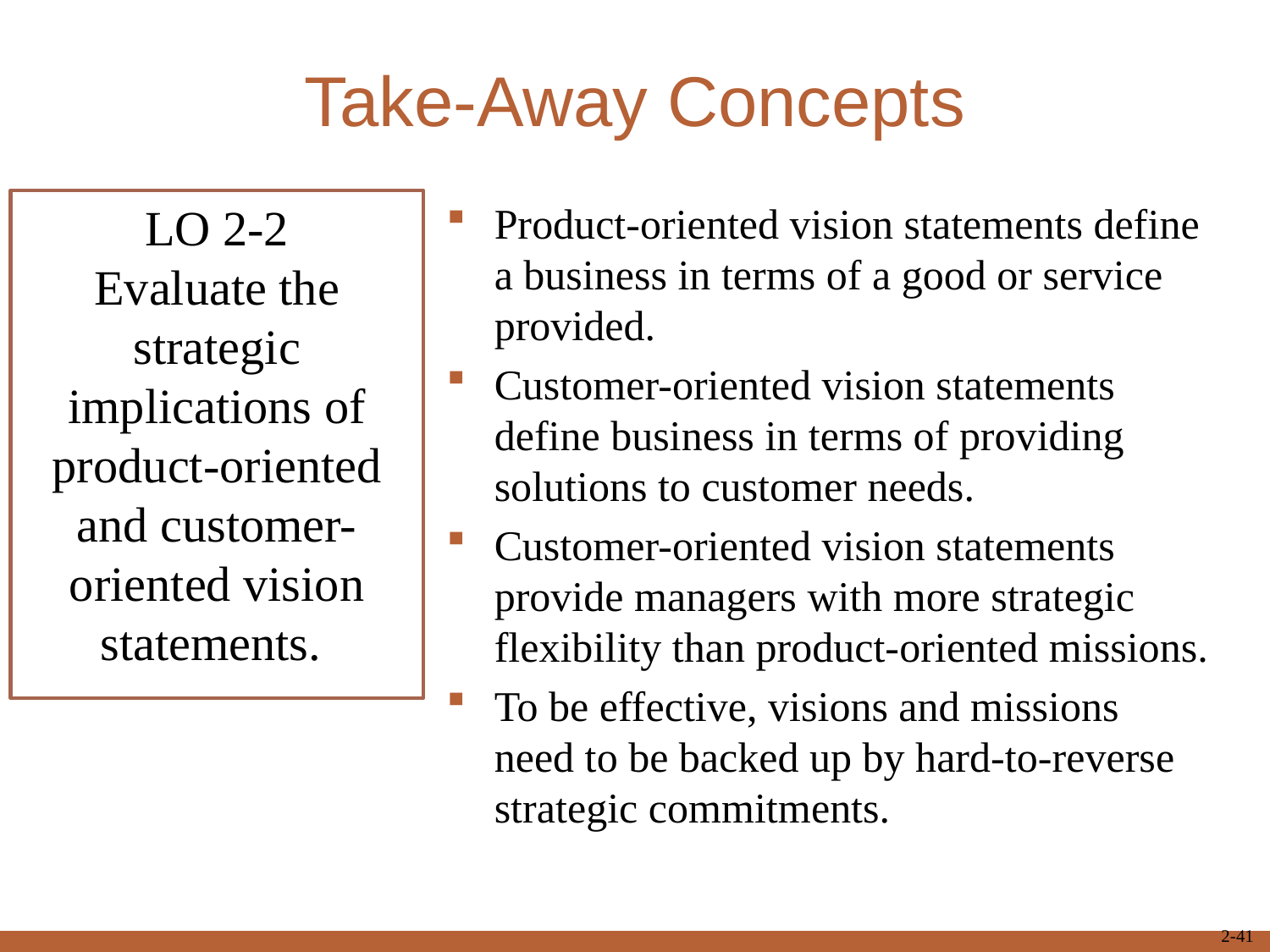

# Take-Away Concepts
LO 2-2
Evaluate the strategic implications of product-oriented and customer-oriented vision statements.
Product-oriented vision statements define a business in terms of a good or service provided.
Customer-oriented vision statements define business in terms of providing solutions to customer needs.
Customer-oriented vision statements provide managers with more strategic flexibility than product-oriented missions.
To be effective, visions and missions  need to be backed up by hard-to-reverse strategic commitments.